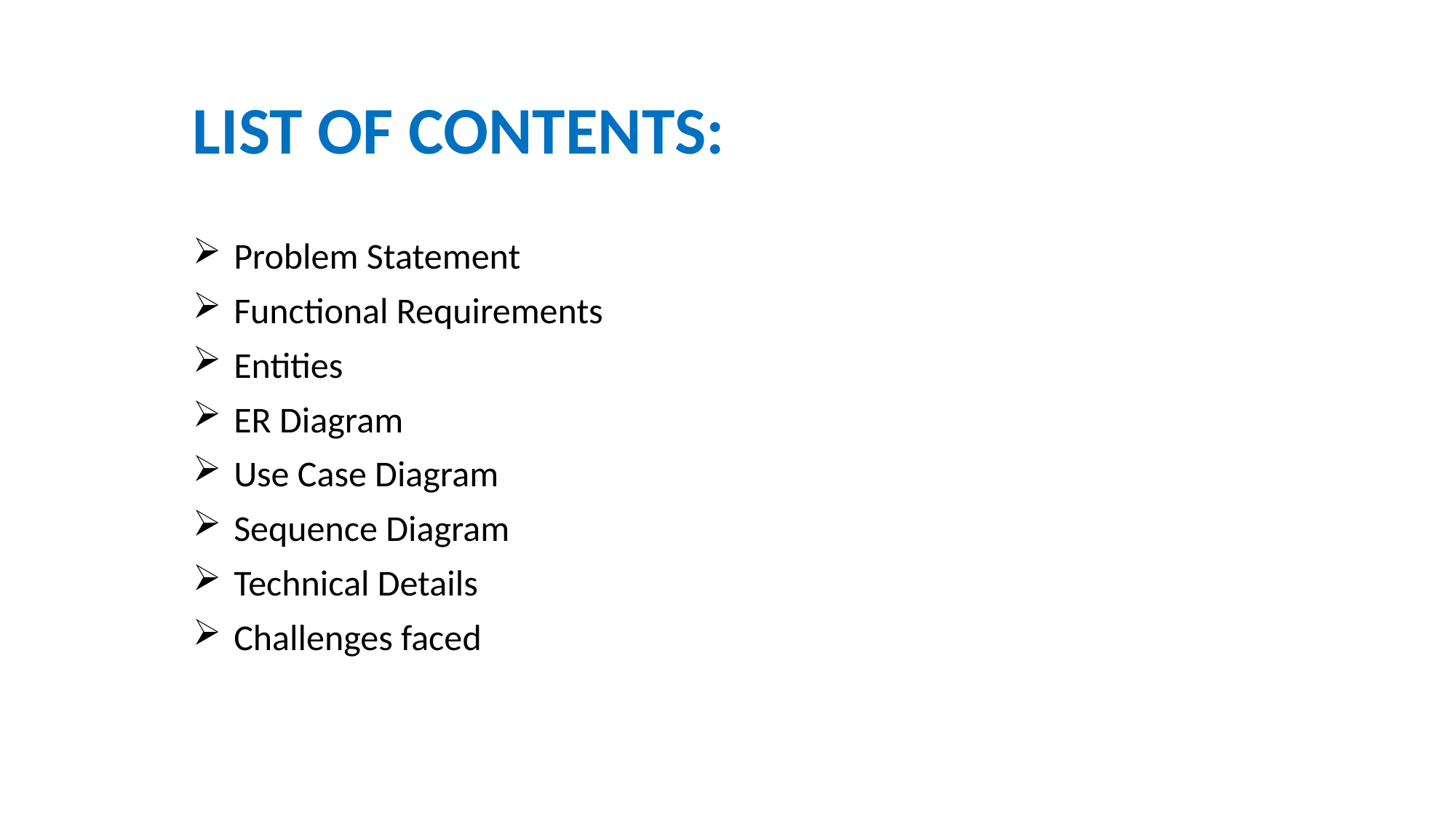

# LIST OF CONTENTS:
Problem Statement
Functional Requirements
Entities
ER Diagram
Use Case Diagram
Sequence Diagram
Technical Details
Challenges faced